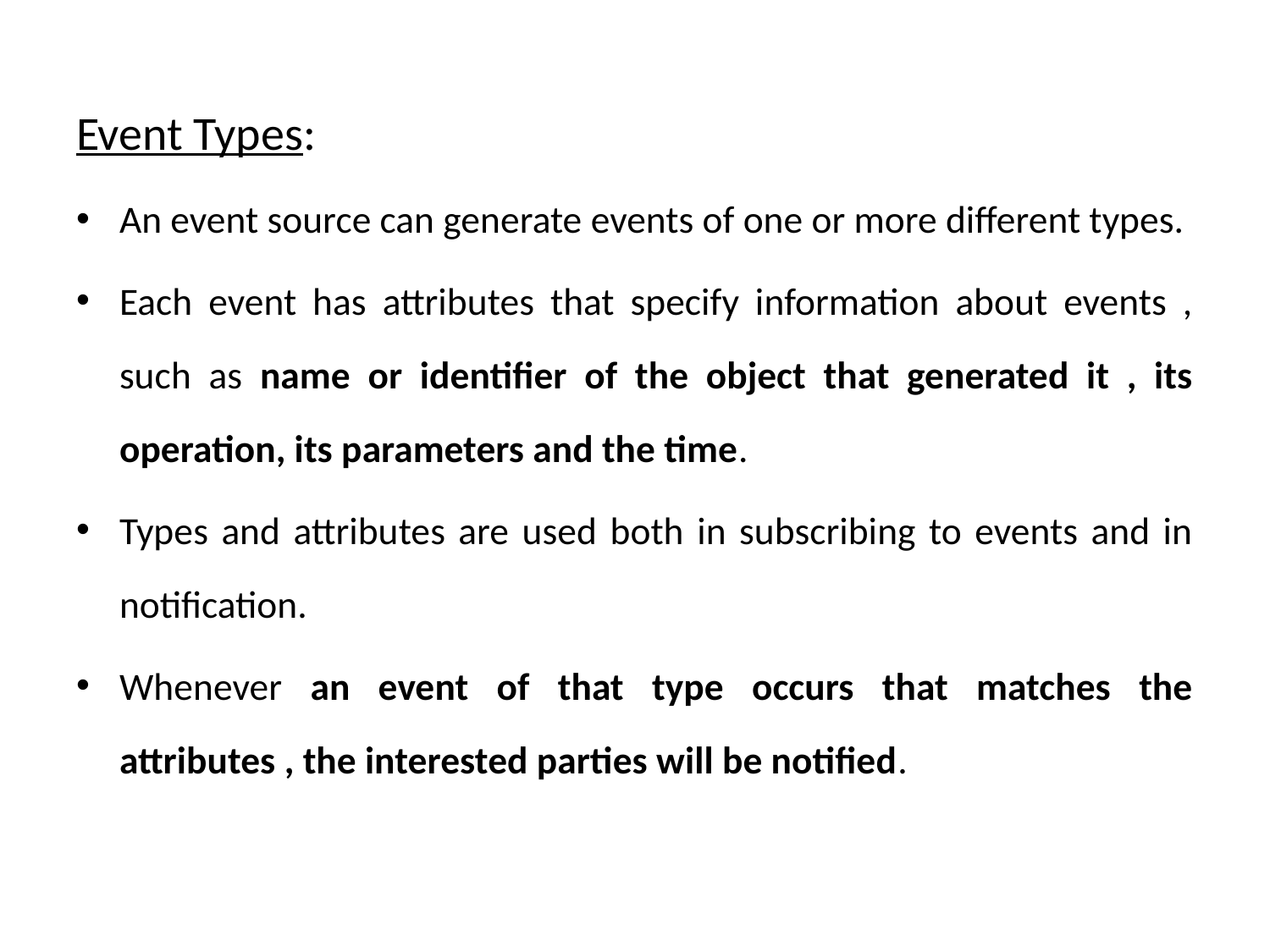

Event Types:
An event source can generate events of one or more different types.
Each event has attributes that specify information about events , such as name or identifier of the object that generated it , its operation, its parameters and the time.
Types and attributes are used both in subscribing to events and in notification.
Whenever an event of that type occurs that matches the attributes , the interested parties will be notified.